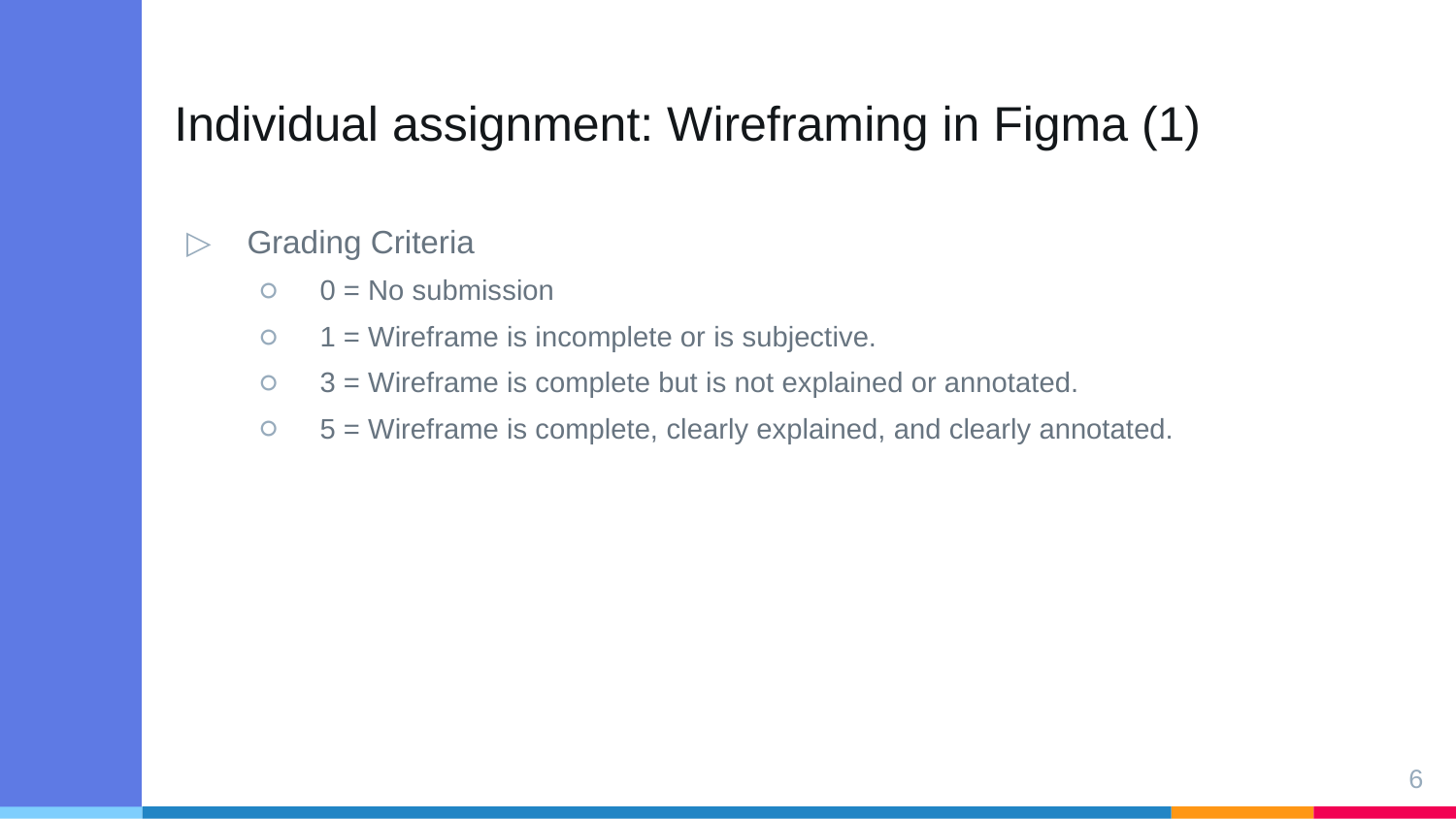

# Individual assignment: Wireframing in Figma (1)
Grading Criteria
0 = No submission
1 = Wireframe is incomplete or is subjective.
3 = Wireframe is complete but is not explained or annotated.
5 = Wireframe is complete, clearly explained, and clearly annotated.

6